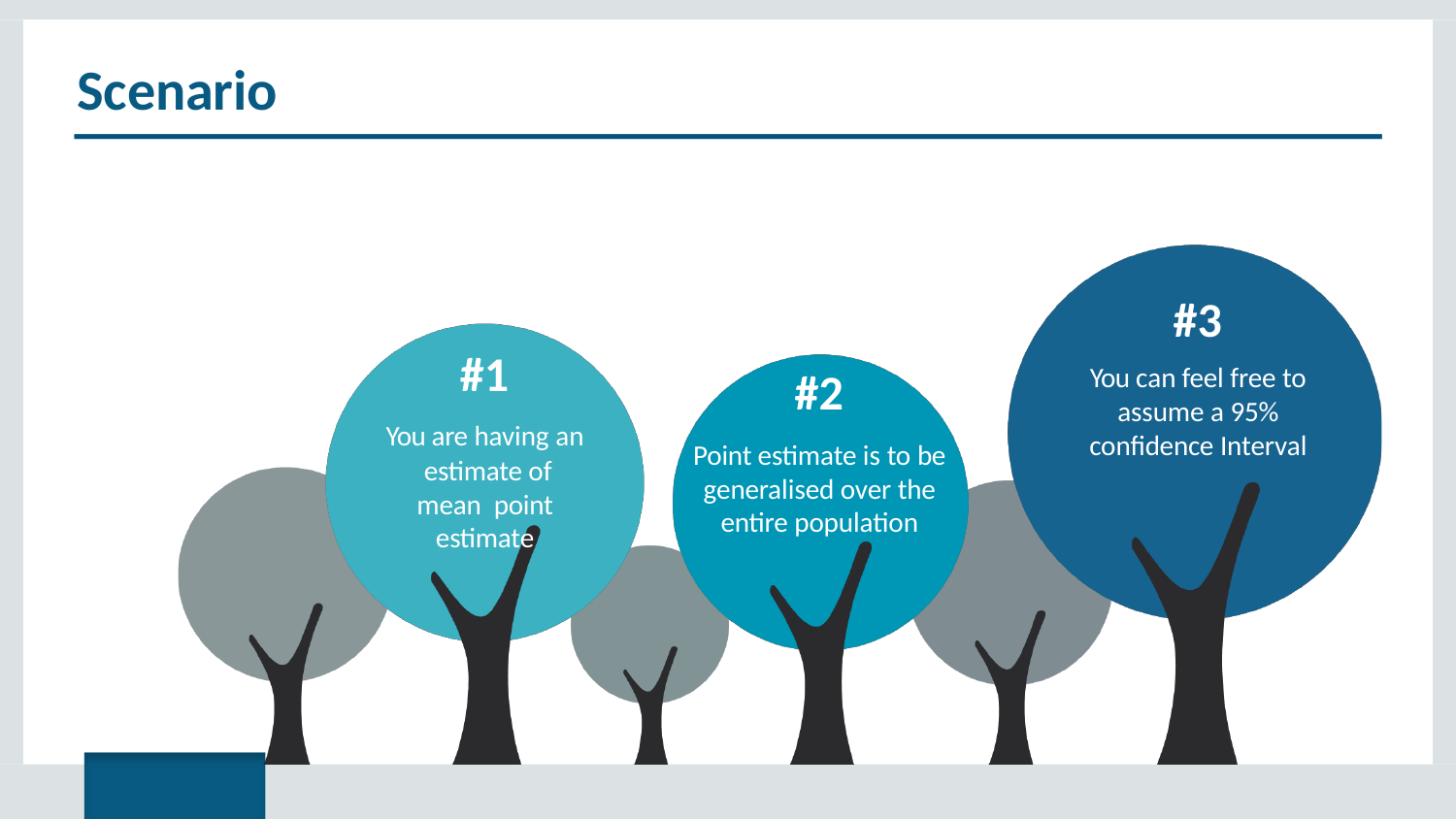

# Scenario

#3
You can feel free to  assume a 95%  confidence Interval
#1
You are having an  estimate of mean  point estimate
#2
Point estimate is to be  generalised over the  entire population